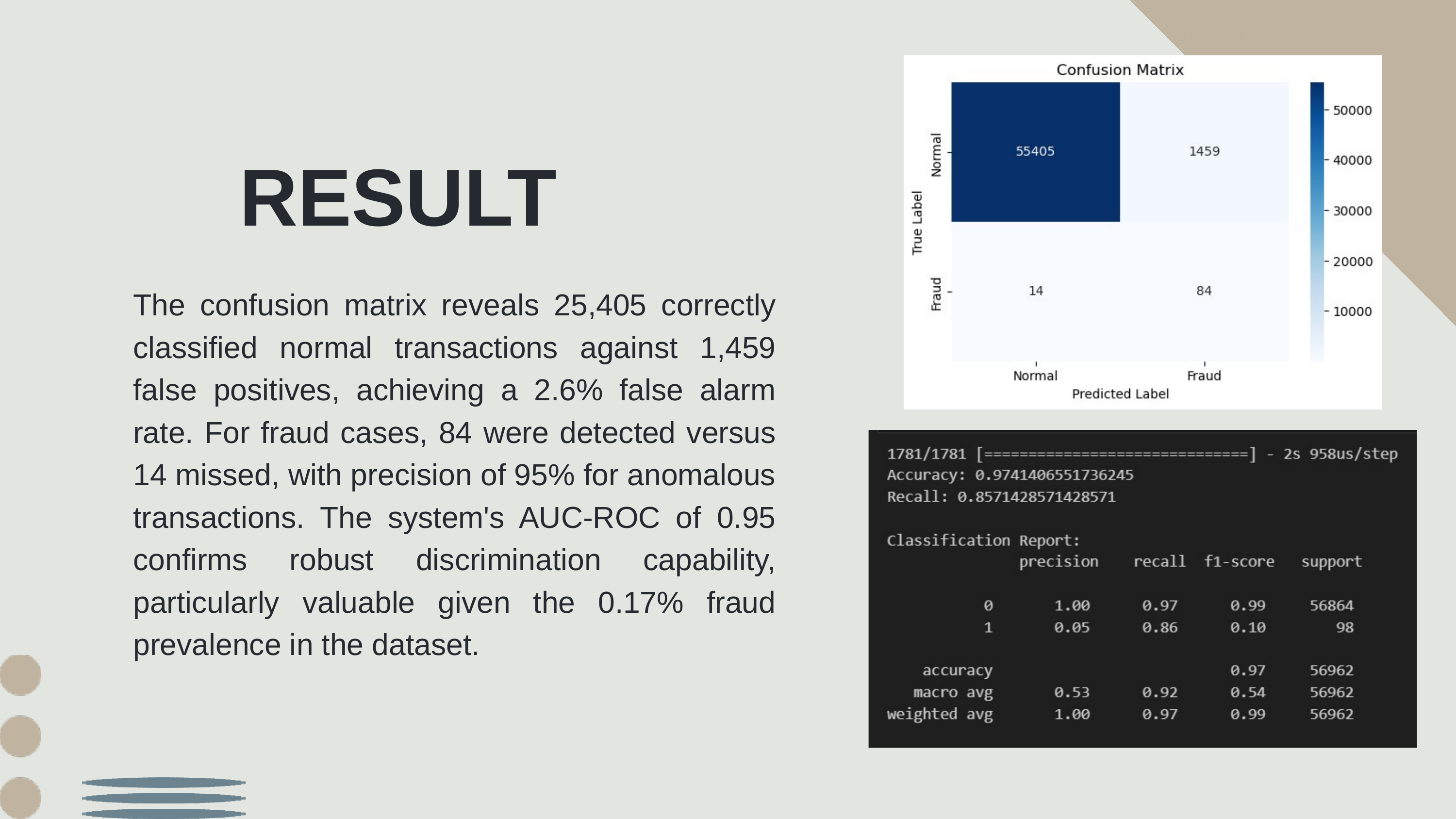

RESULT
The confusion matrix reveals 25,405 correctly classified normal transactions against 1,459 false positives, achieving a 2.6% false alarm rate. For fraud cases, 84 were detected versus 14 missed, with precision of 95% for anomalous transactions. The system's AUC-ROC of 0.95 confirms robust discrimination capability, particularly valuable given the 0.17% fraud prevalence in the dataset.